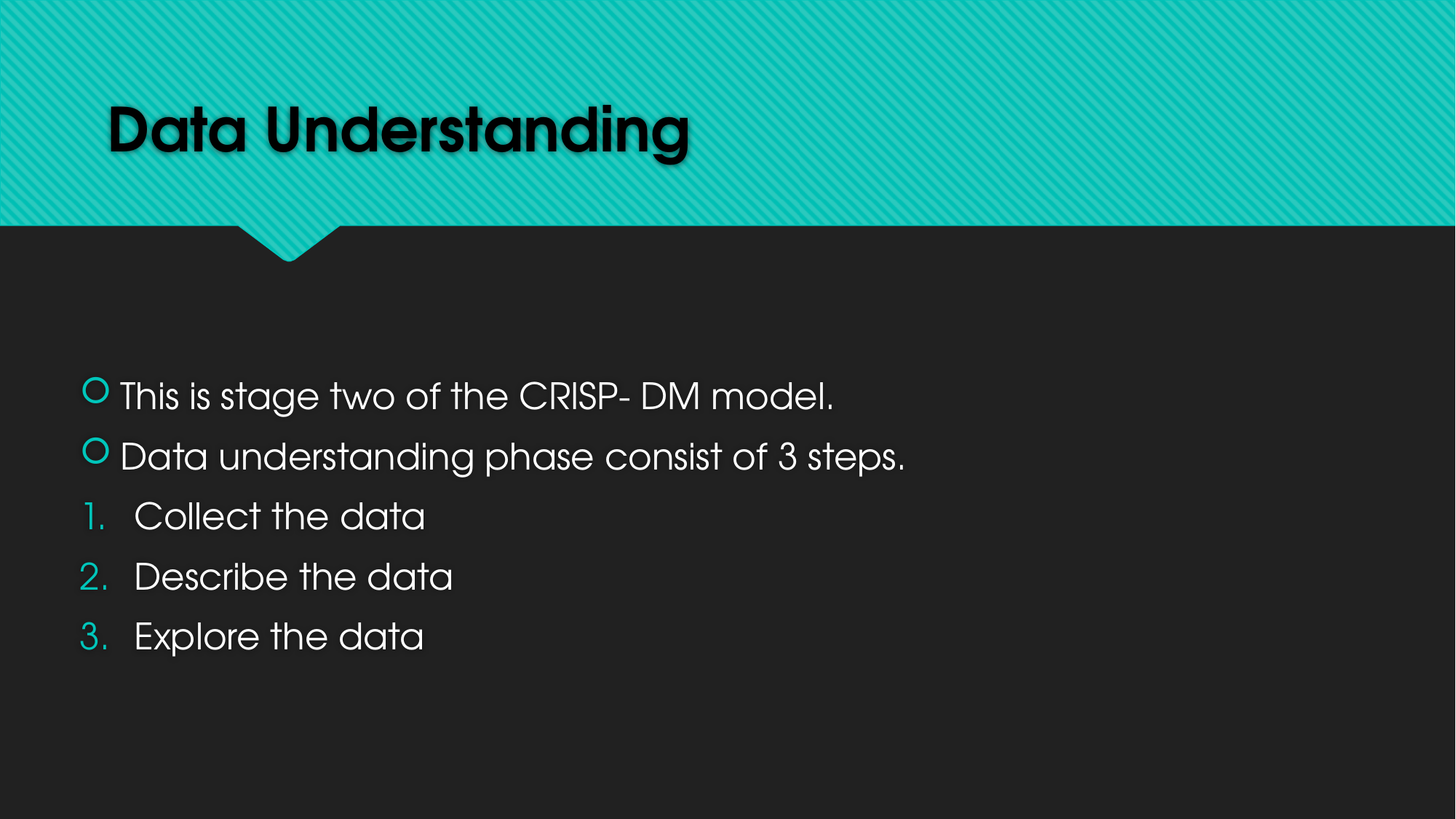

# Data Understanding
This is stage two of the CRISP- DM model.
Data understanding phase consist of 3 steps.
Collect the data
Describe the data
Explore the data